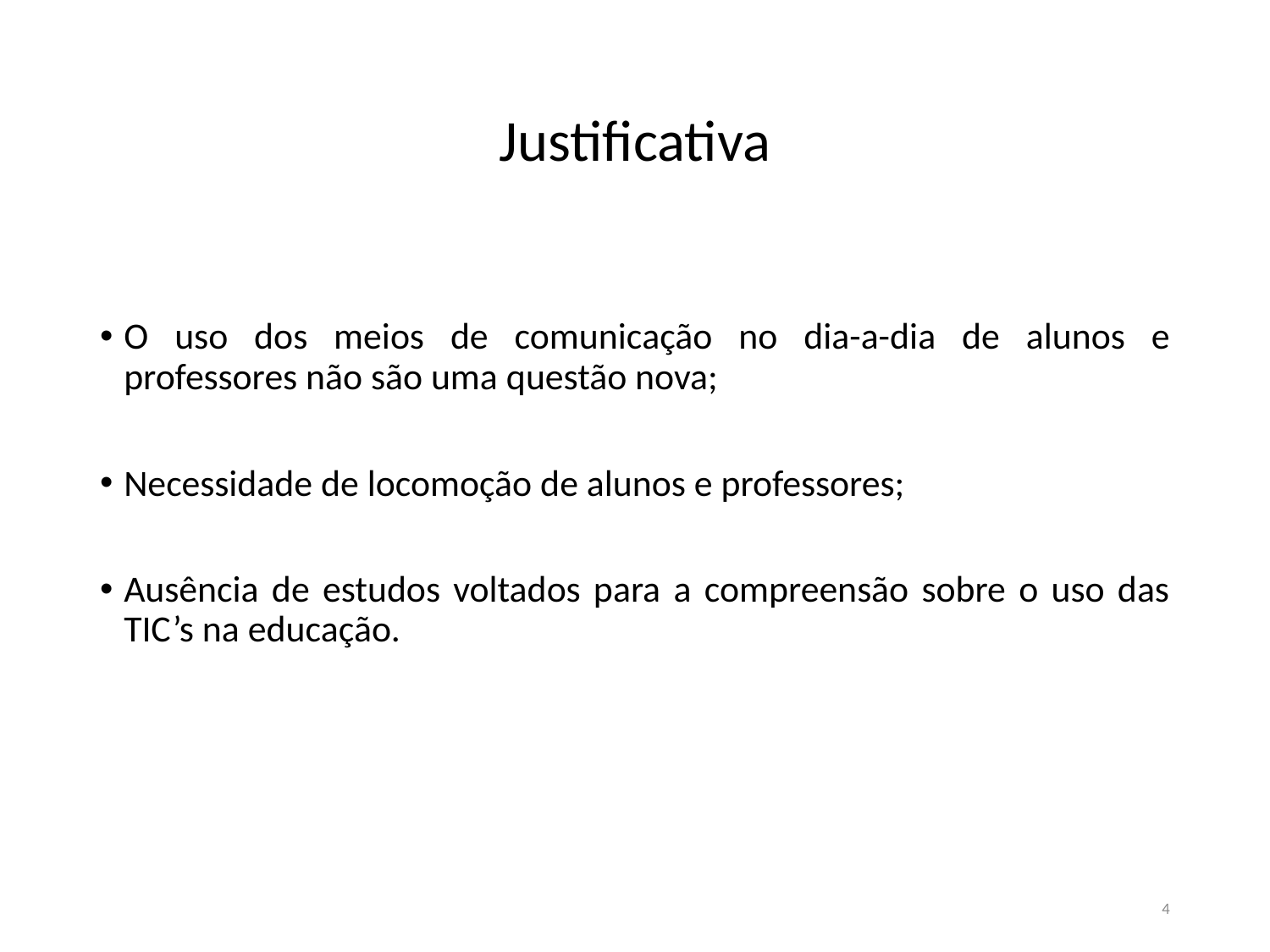

# Justificativa

O uso dos meios de comunicação no dia-a-dia de alunos e professores não são uma questão nova;

Necessidade de locomoção de alunos e professores;

Ausência de estudos voltados para a compreensão sobre o uso das TIC’s na educação.

4